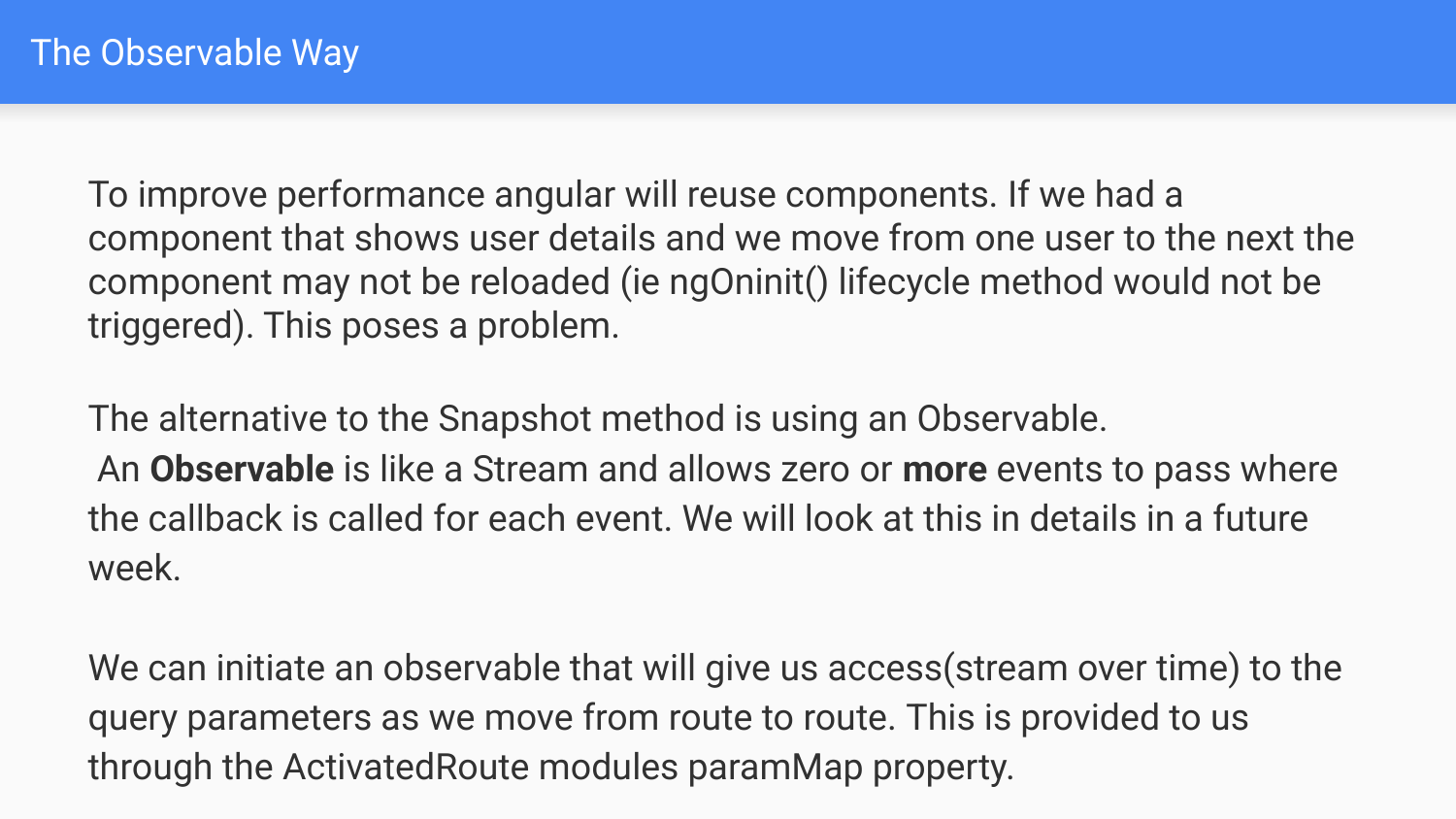

# The Observable Way
To improve performance angular will reuse components. If we had a component that shows user details and we move from one user to the next the component may not be reloaded (ie ngOninit() lifecycle method would not be triggered). This poses a problem.

The alternative to the Snapshot method is using an Observable.
 An Observable is like a Stream and allows zero or more events to pass where the callback is called for each event. We will look at this in details in a future week.

We can initiate an observable that will give us access(stream over time) to the query parameters as we move from route to route. This is provided to us through the ActivatedRoute modules paramMap property.